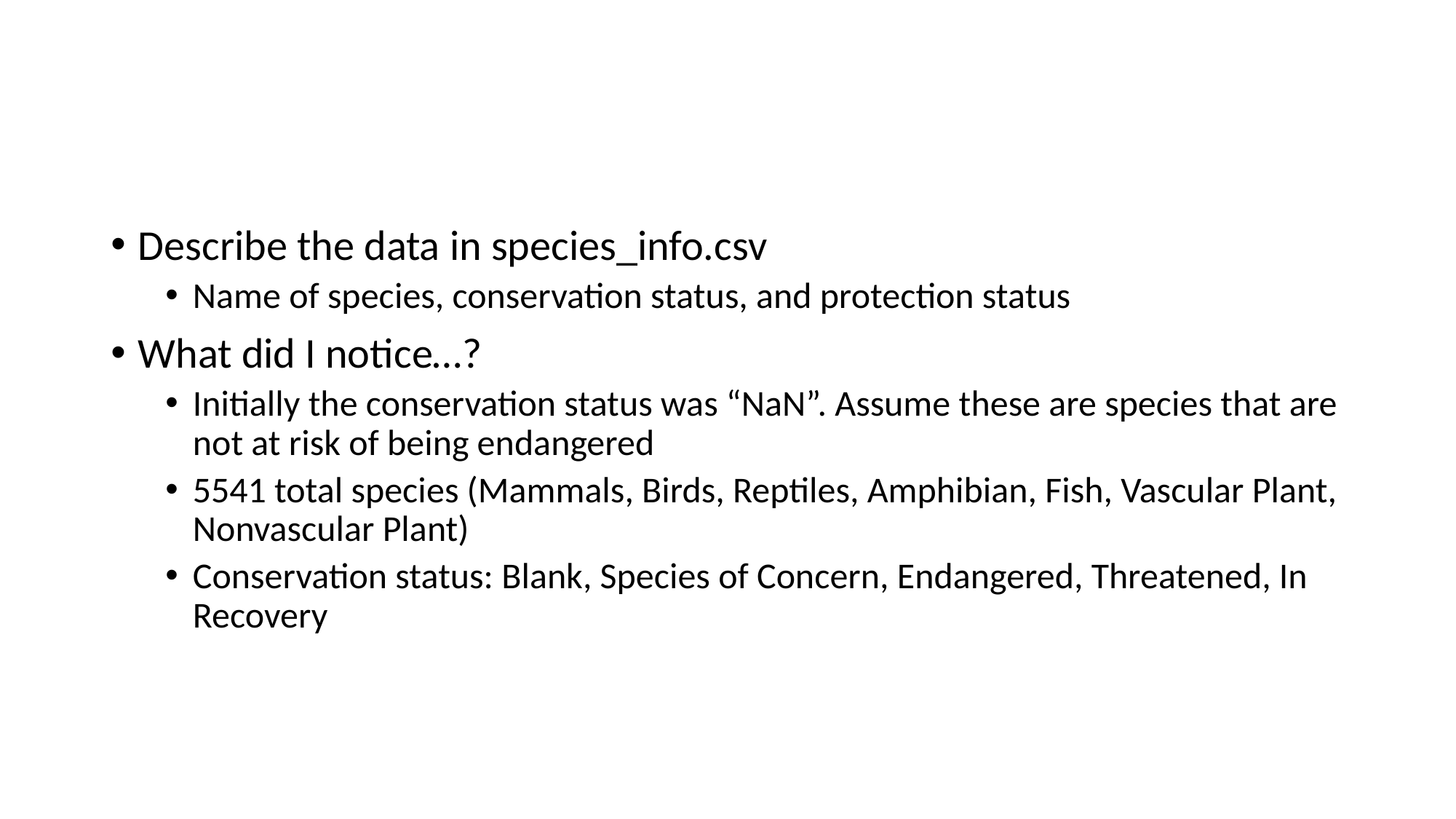

#
Describe the data in species_info.csv
Name of species, conservation status, and protection status
What did I notice…?
Initially the conservation status was “NaN”. Assume these are species that are not at risk of being endangered
5541 total species (Mammals, Birds, Reptiles, Amphibian, Fish, Vascular Plant, Nonvascular Plant)
Conservation status: Blank, Species of Concern, Endangered, Threatened, In Recovery